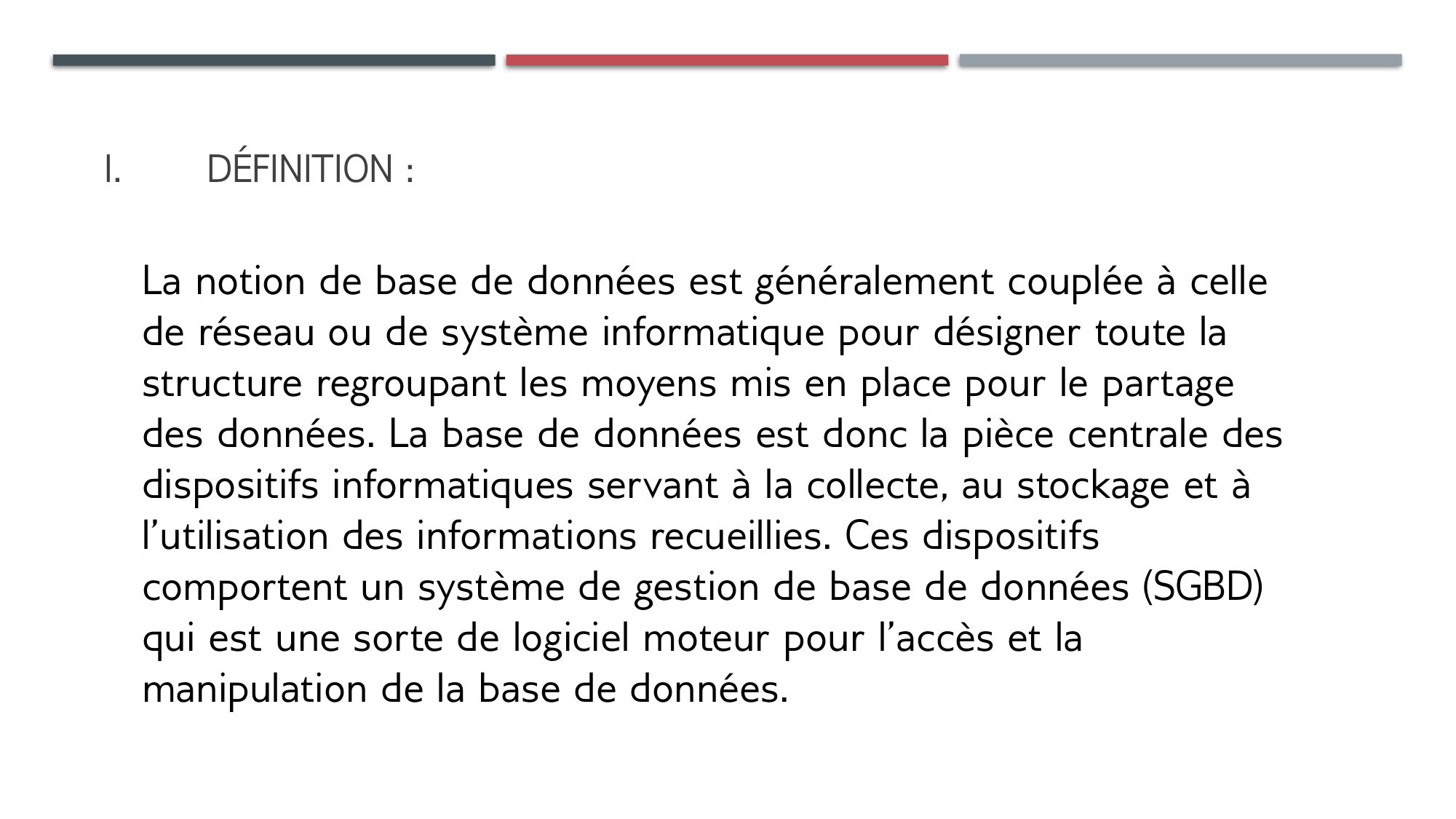

I.	Définition :
La notion de base de données est généralement couplée à celle de réseau ou de système informatique pour désigner toute la structure regroupant les moyens mis en place pour le partage des données. La base de données est donc la pièce centrale des dispositifs informatiques servant à la collecte, au stockage et à l’utilisation des informations recueillies. Ces dispositifs comportent un système de gestion de base de données (SGBD) qui est une sorte de logiciel moteur pour l’accès et la manipulation de la base de données.